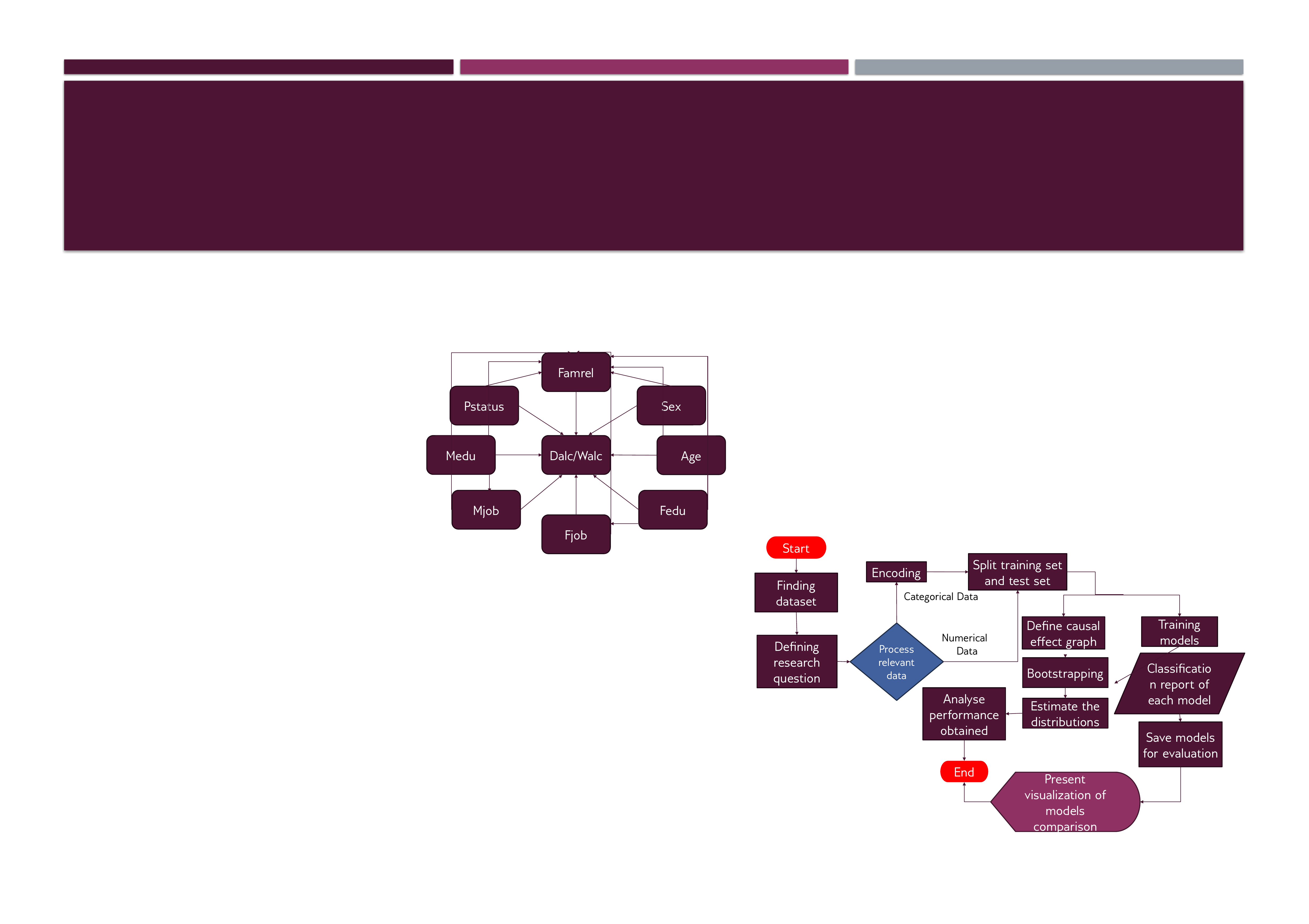

Famrel
Sex
Pstatus
Medu
Dalc/Walc
Age
Mjob
Fedu
Fjob
Start
Split training set and test set
Encoding
Finding dataset
Categorical Data
Training models
Define causal effect graph
Process relevant data
Numerical
Data
Defining research question
Classification report of each model
Bootstrapping
Analyse performance obtained
Estimate the distributions
Save models for evaluation
End
Present visualization of models comparison